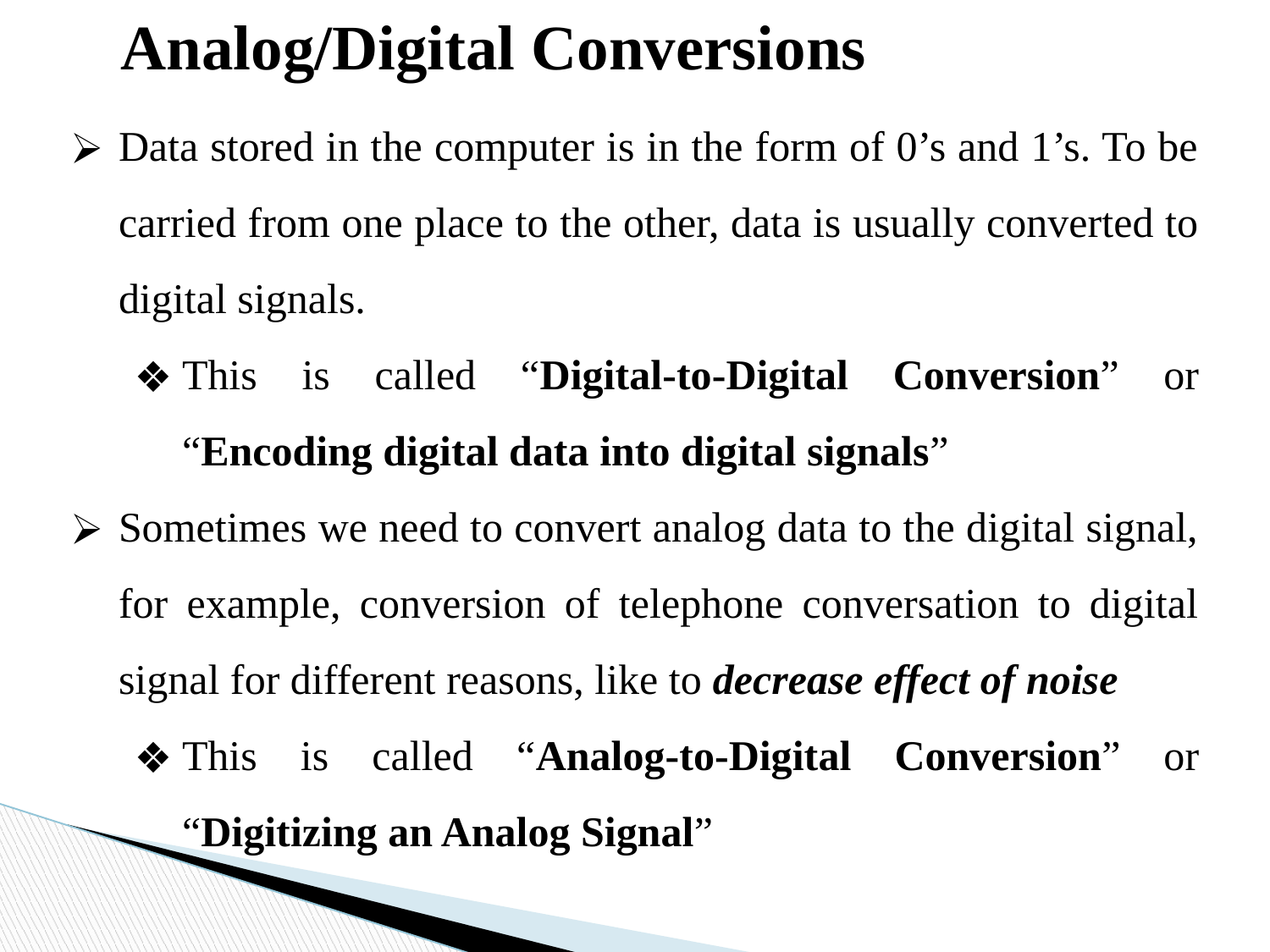

Analog/Digital Conversions
Data stored in the computer is in the form of 0’s and 1’s. To be carried from one place to the other, data is usually converted to digital signals.
This is called “Digital-to-Digital Conversion” or “Encoding digital data into digital signals”
Sometimes we need to convert analog data to the digital signal, for example, conversion of telephone conversation to digital signal for different reasons, like to decrease effect of noise
This is called “Analog-to-Digital Conversion” or “Digitizing an Analog Signal”